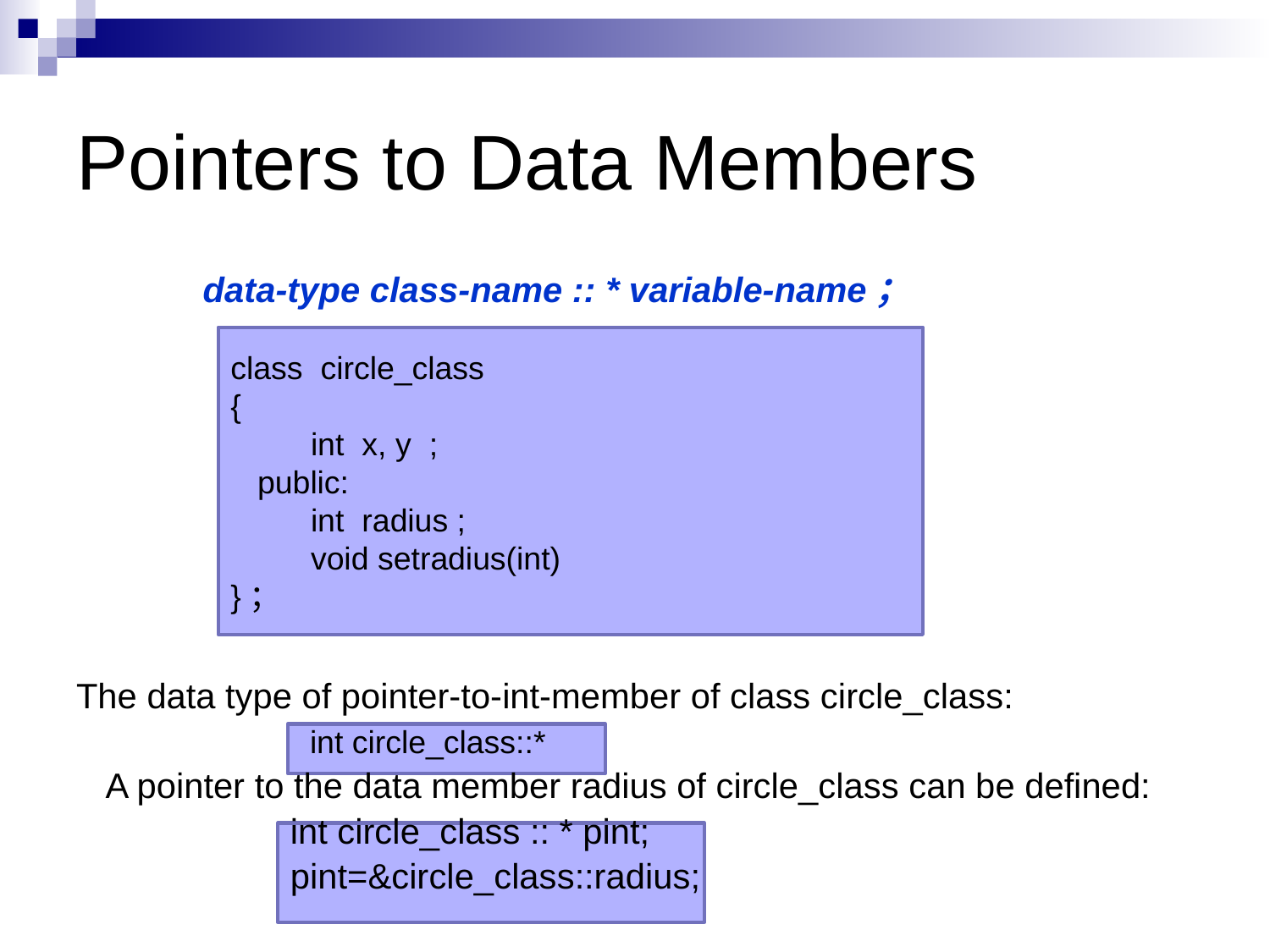

# Pointers to Data Members

             data-type class-name :: * variable-name；

The data type of pointer-to-int-member of class circle_class:
                        int circle_class::*
   A pointer to the data member radius of circle_class can be defined:
                      int circle_class :: * pint;
                      pint=&circle_class::radius;
class  circle_class
{
         int  x, y  ;
   public:
         int  radius ;
         void setradius(int)
}；